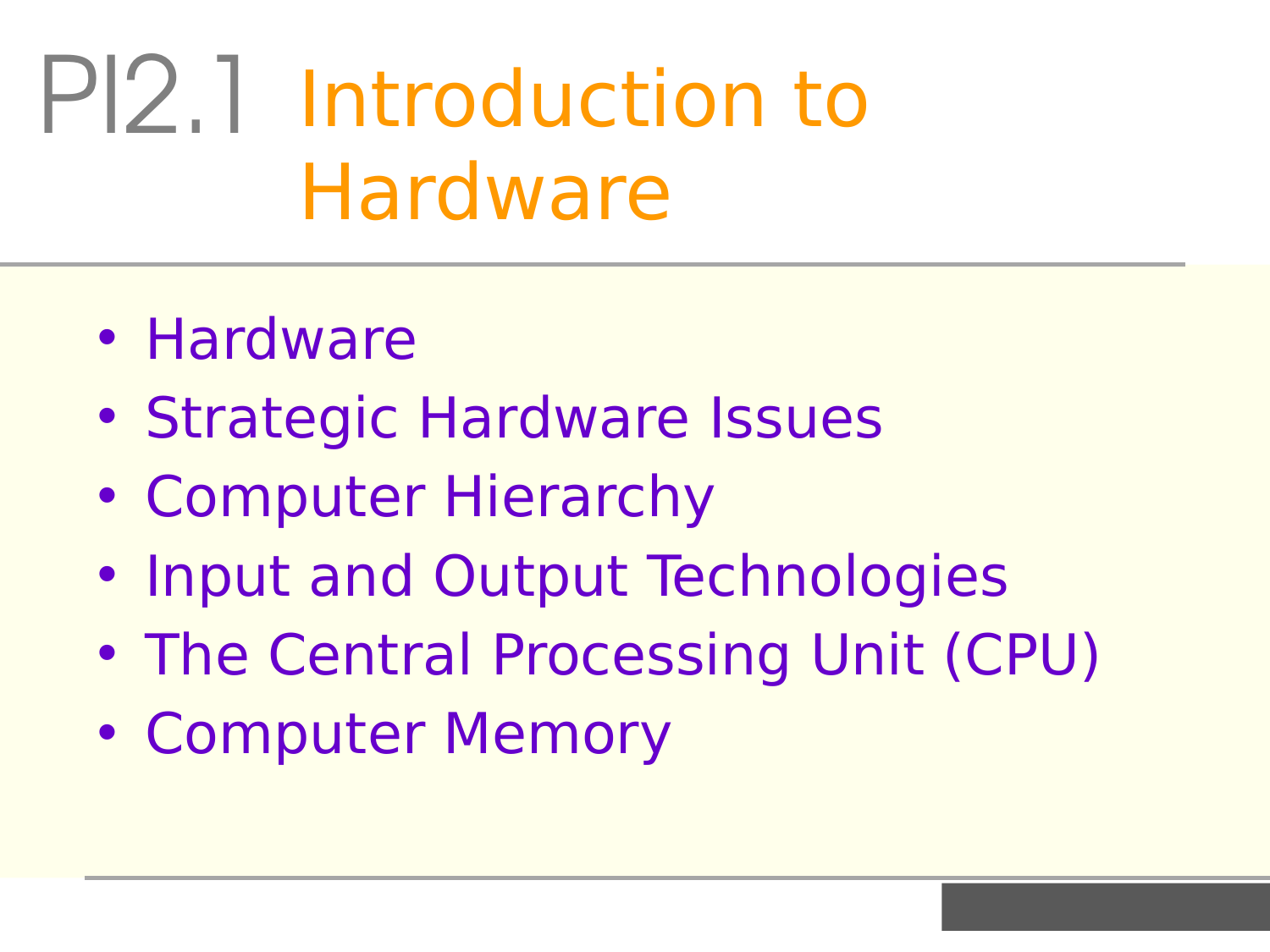

PI2.1
Introduction to Hardware
Hardware
Strategic Hardware Issues
Computer Hierarchy
Input and Output Technologies
The Central Processing Unit (CPU)
Computer Memory